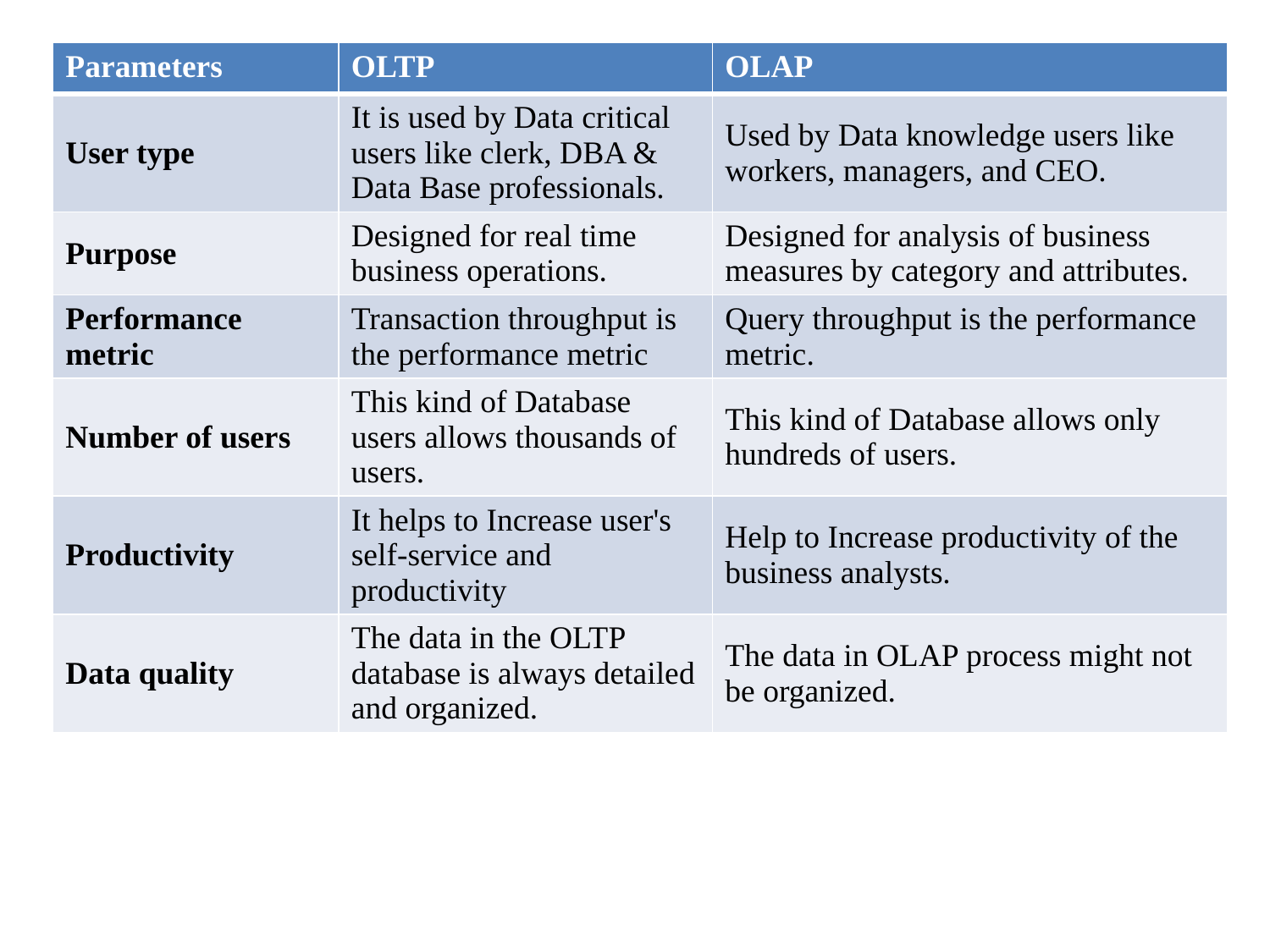

| Parameters | OLTP | OLAP |
| --- | --- | --- |
| User type | It is used by Data critical users like clerk, DBA & Data Base professionals. | Used by Data knowledge users like workers, managers, and CEO. |
| Purpose | Designed for real time business operations. | Designed for analysis of business measures by category and attributes. |
| Performance metric | Transaction throughput is the performance metric | Query throughput is the performance metric. |
| Number of users | This kind of Database users allows thousands of users. | This kind of Database allows only hundreds of users. |
| Productivity | It helps to Increase user's self-service and productivity | Help to Increase productivity of the business analysts. |
| Data quality | The data in the OLTP database is always detailed and organized. | The data in OLAP process might not be organized. |